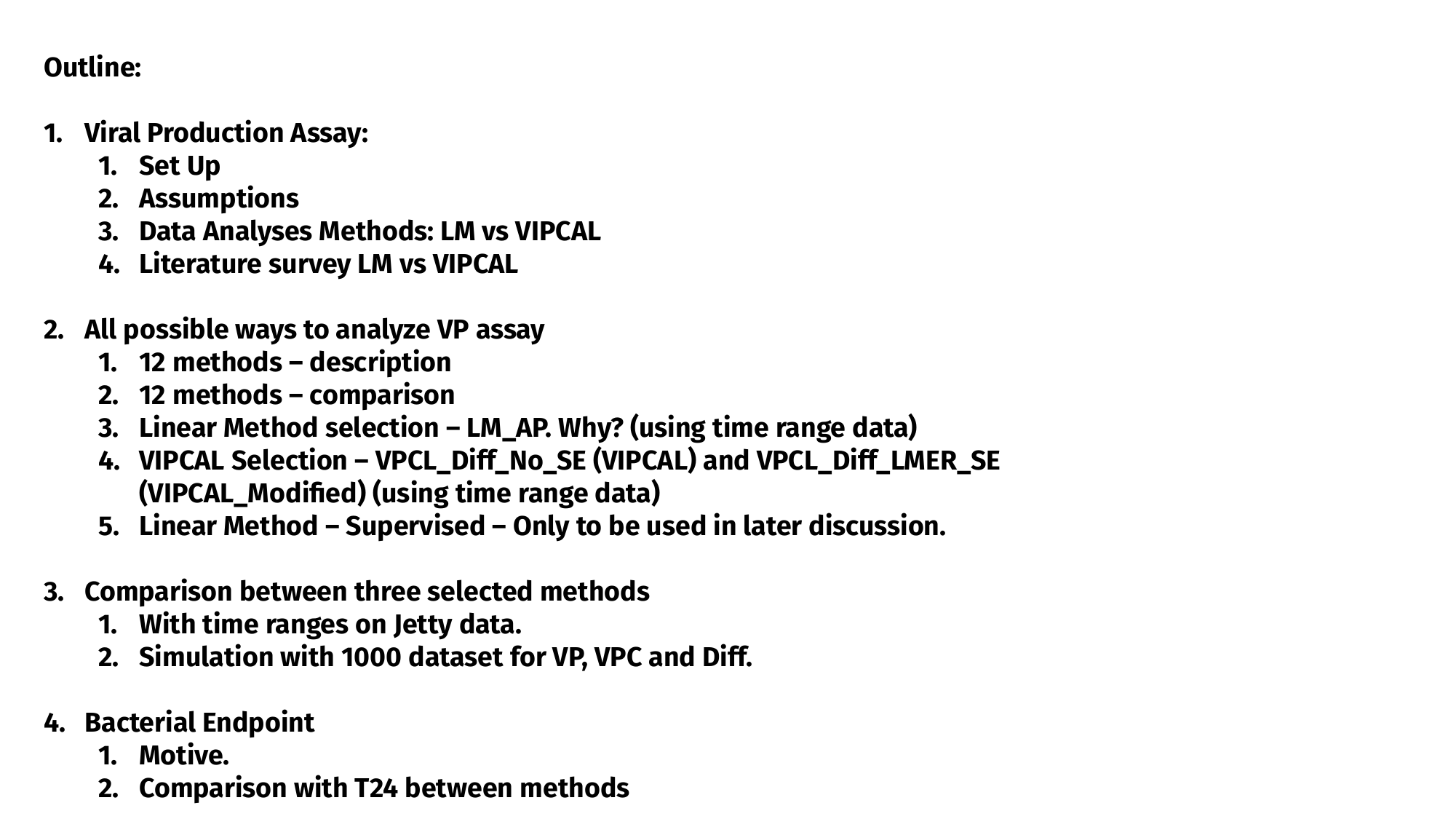

Outline:

Viral Production Assay:
Set Up
Assumptions
Data Analyses Methods: LM vs VIPCAL
Literature survey LM vs VIPCAL

All possible ways to analyze VP assay
12 methods – description
12 methods – comparison
Linear Method selection – LM_AP. Why? (using time range data)
VIPCAL Selection – VPCL_Diff_No_SE (VIPCAL) and VPCL_Diff_LMER_SE (VIPCAL_Modified) (using time range data)
Linear Method – Supervised – Only to be used in later discussion.

Comparison between three selected methods
With time ranges on Jetty data.
Simulation with 1000 dataset for VP, VPC and Diff.

Bacterial Endpoint
Motive.
Comparison with T24 between methods